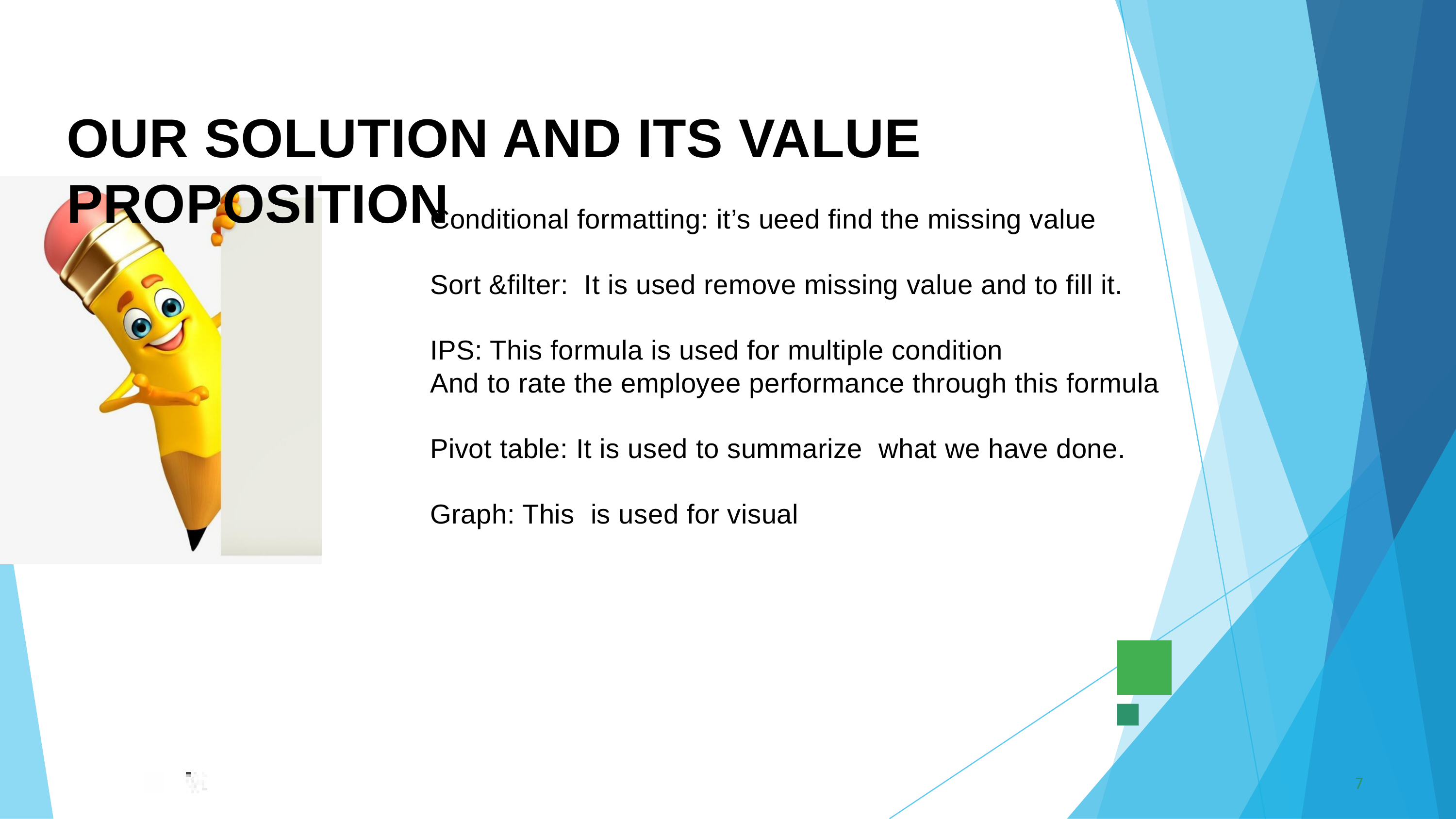

OUR SOLUTION AND ITS VALUE PROPOSITION

Conditional formatting: it’s ueed find the missing value

Sort &filter:  It is used remove missing value and to fill it.

IPS: This formula is used for multiple condition
And to rate the employee performance through this formula

Pivot table: It is used to summarize  what we have done.

Graph: This  is used for visual

7